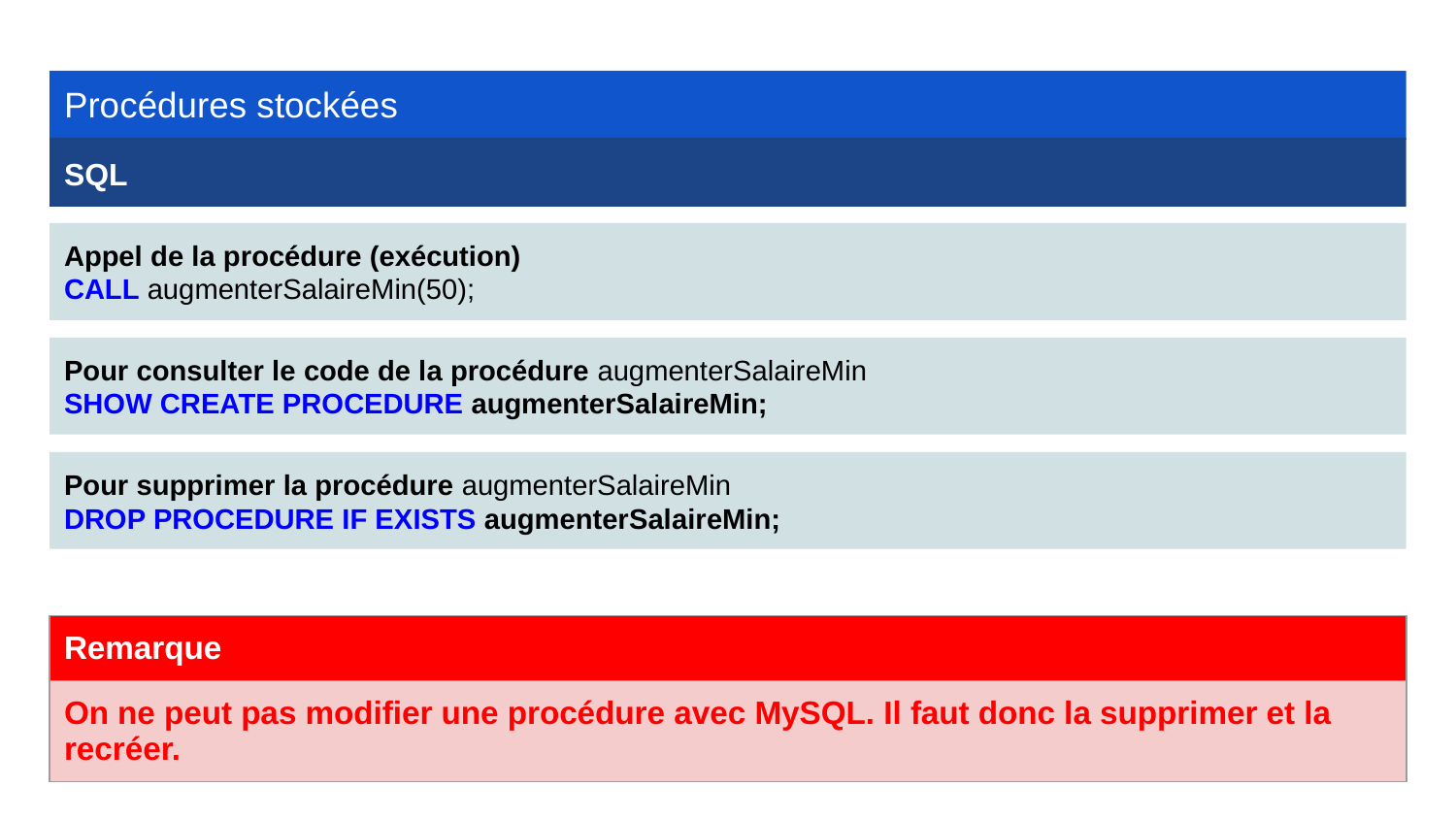

Procédures stockées
SQL
Appel de la procédure (exécution)
CALL augmenterSalaireMin(50);
Pour consulter le code de la procédure augmenterSalaireMin
SHOW CREATE PROCEDURE augmenterSalaireMin;
Pour supprimer la procédure augmenterSalaireMin
DROP PROCEDURE IF EXISTS augmenterSalaireMin;
| Remarque |
| --- |
| On ne peut pas modifier une procédure avec MySQL. Il faut donc la supprimer et la recréer. |